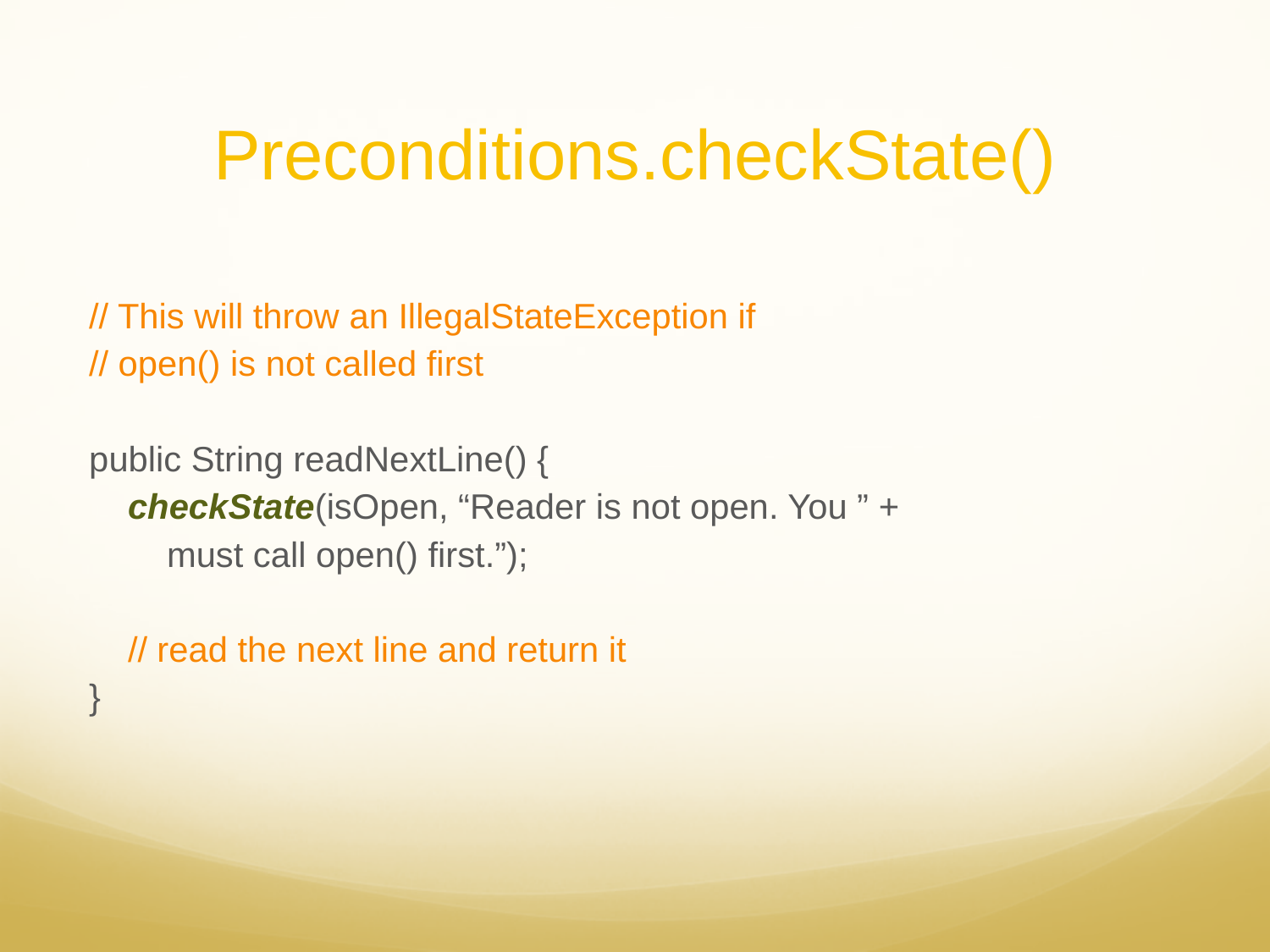

# Preconditions.checkState()

// This will throw an IllegalStateException if
// open() is not called first

public String readNextLine() {
    checkState(isOpen, “Reader is not open. You ” +
        must call open() first.”);

    // read the next line and return it
}